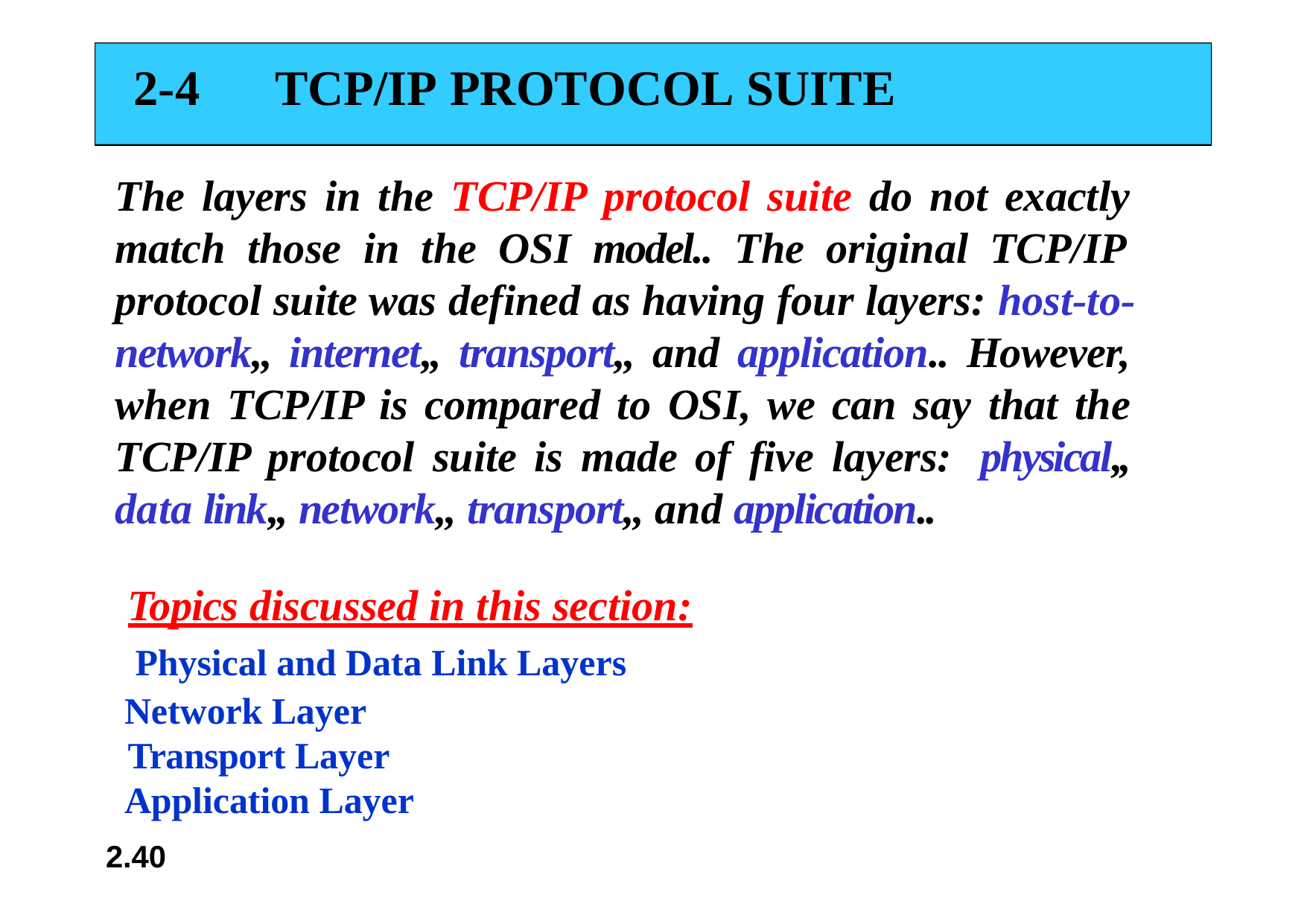

# 2-4	TCP/IP PROTOCOL SUITE

The layers in the TCP/IP protocol suite do not exactly  match those in the OSI model.. The original TCP/IP  protocol suite was defined as having four layers: host-to-  network,, internet,, transport,, and application.. However,  when TCP/IP is compared to OSI, we can say that the  TCP/IP protocol suite is made of five layers: physical,,  data link,, network,, transport,, and application..
Topics discussed in this section:  Physical and Data Link Layers  Network Layer
Transport Layer  Application Layer

2.40